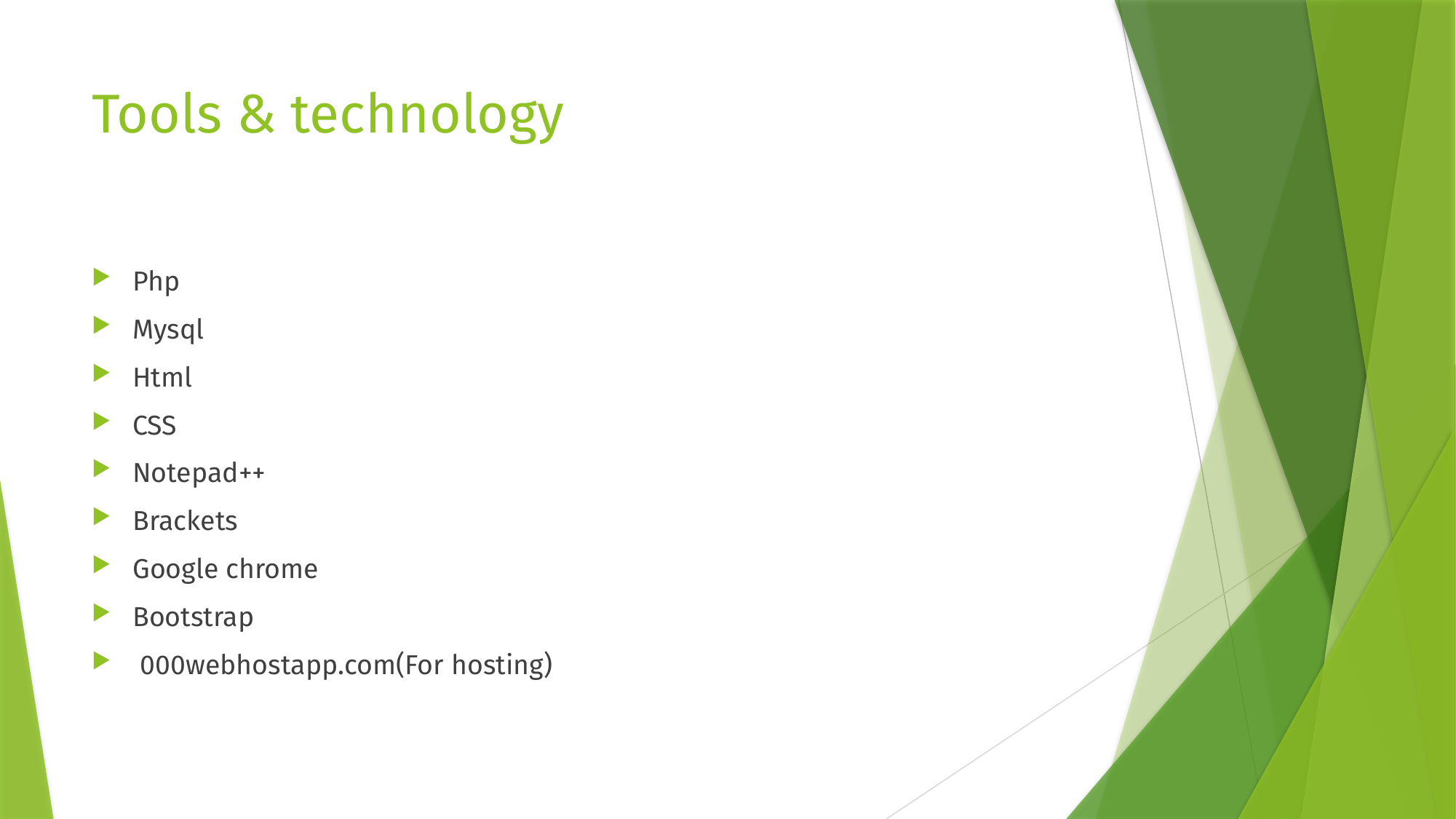

# Tools & technology
Php
Mysql
Html
CSS
Notepad++
Brackets
Google chrome
Bootstrap
 000webhostapp.com(For hosting)